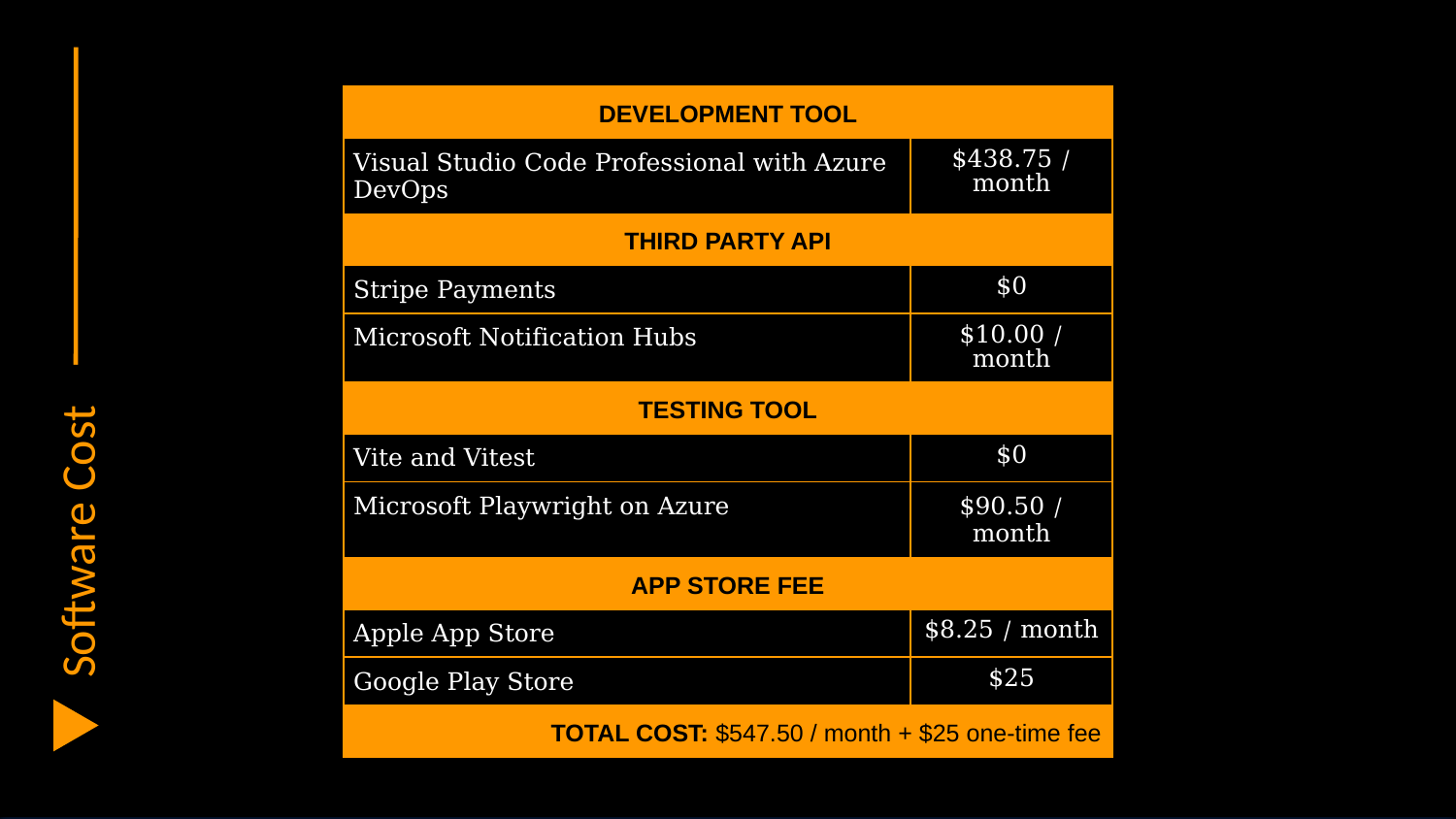

Software Cost

| DEVELOPMENT TOOL |  |
| --- | --- |
| Visual Studio Code Professional with Azure DevOps | $438.75 / month |
| THIRD PARTY API |  |
| Stripe Payments | $0 |
| Microsoft Notification Hubs | $10.00 / month |
| TESTING TOOL |  |
| Vite and Vitest | $0 |
| Microsoft Playwright on Azure | $90.50 / month |
| APP STORE FEE |  |
| Apple App Store | $8.25 / month |
| Google Play Store | $25 |
| TOTAL COST: $547.50 / month + $25 one-time fee |  |